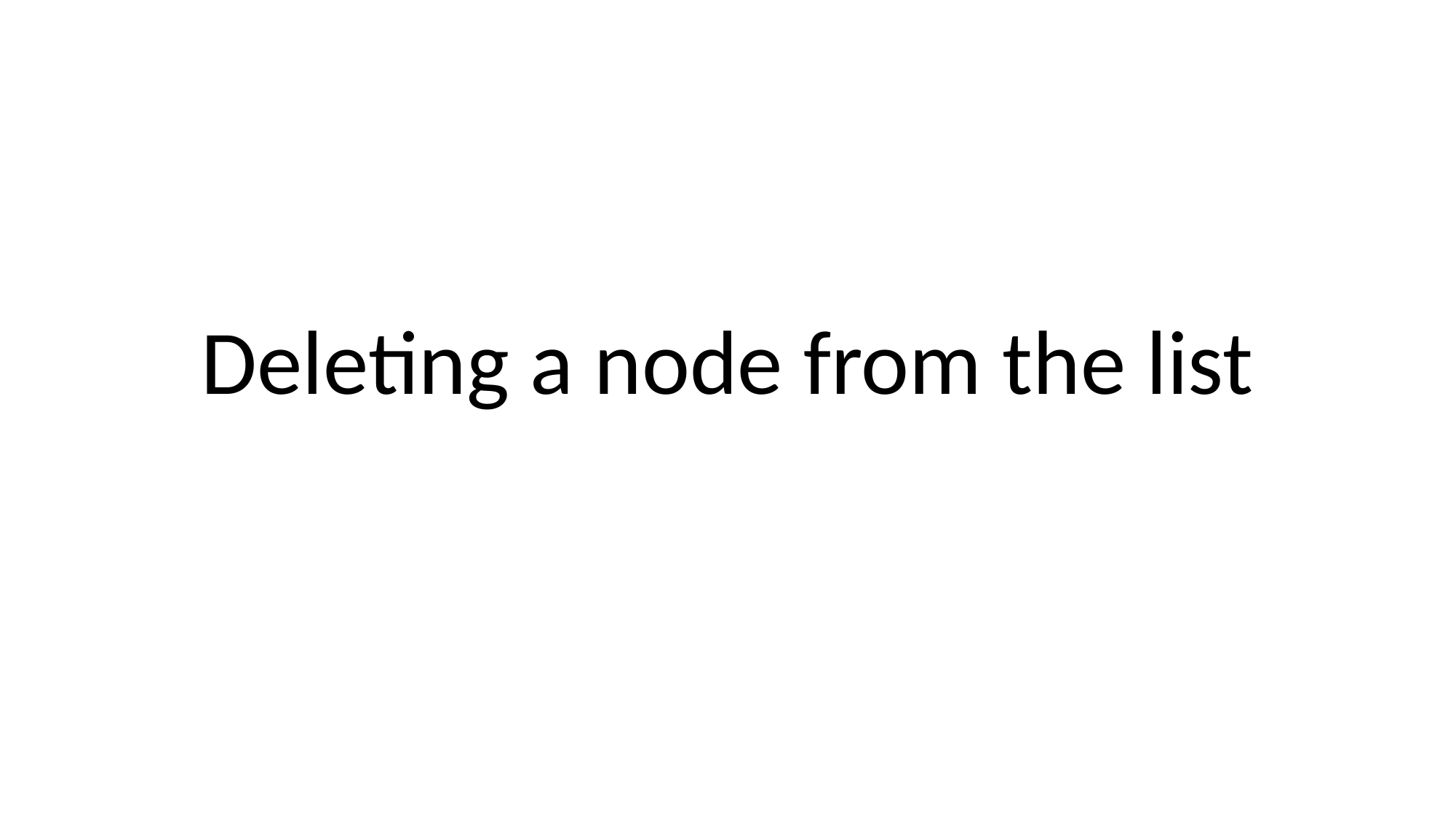

# Deleting a node from the list